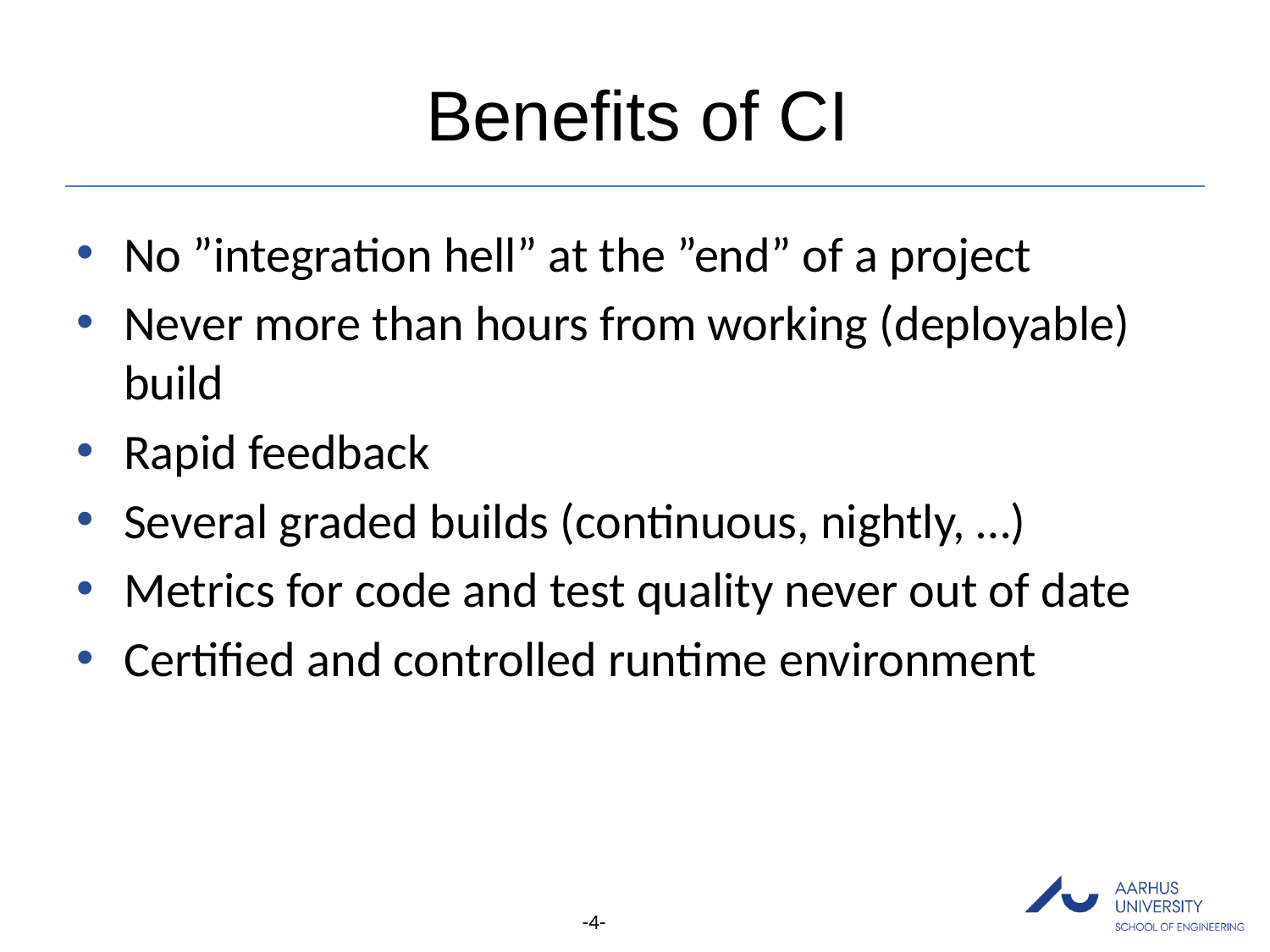

# Benefits of CI
No ”integration hell” at the ”end” of a project
Never more than hours from working (deployable) build
Rapid feedback
Several graded builds (continuous, nightly, …)
Metrics for code and test quality never out of date
Certified and controlled runtime environment